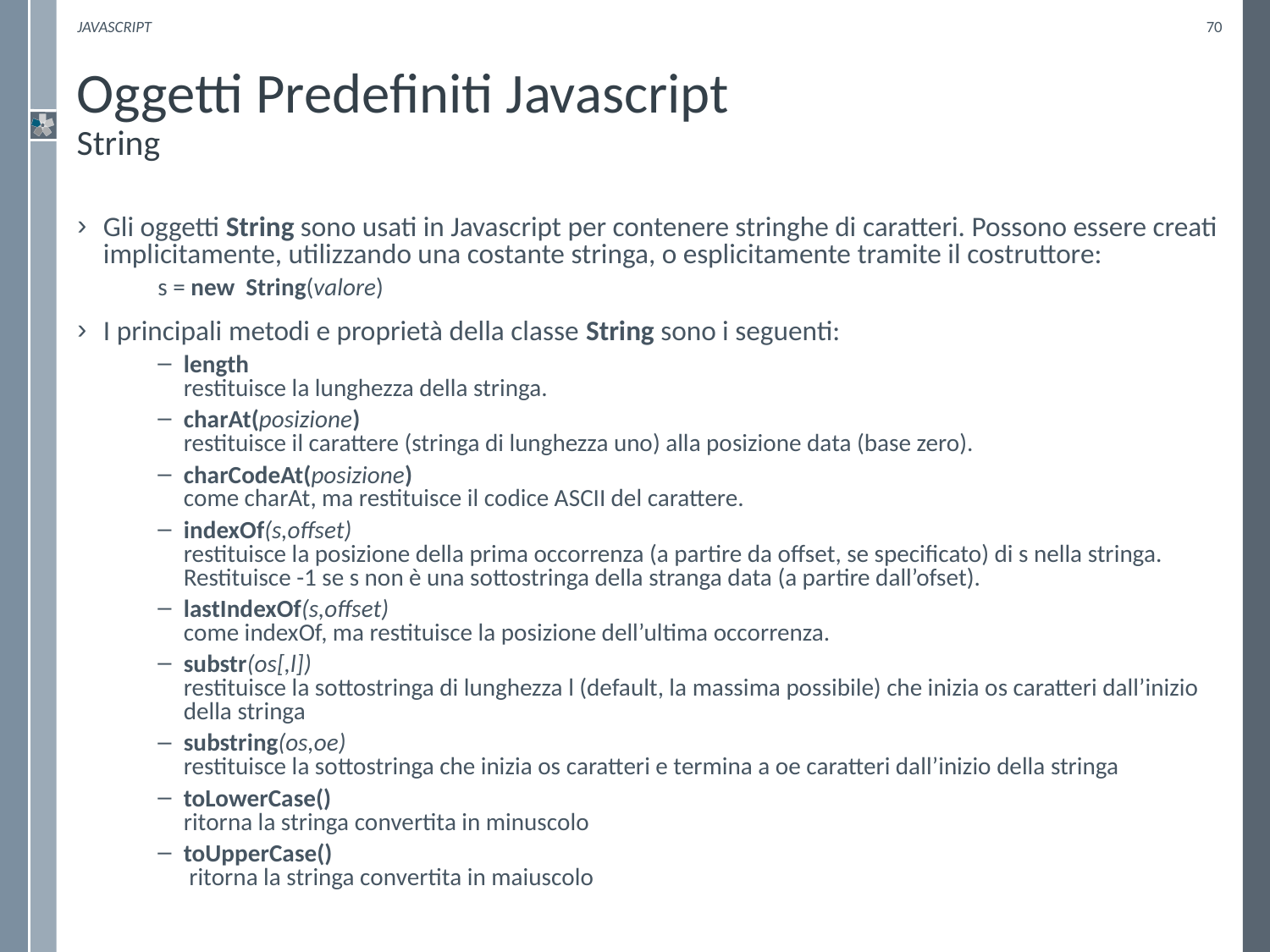

Javascript
70
# Oggetti Predefiniti Javascript String
Gli oggetti String sono usati in Javascript per contenere stringhe di caratteri. Possono essere creati implicitamente, utilizzando una costante stringa, o esplicitamente tramite il costruttore:
s = new  String(valore)
I principali metodi e proprietà della classe String sono i seguenti:
length
restituisce la lunghezza della stringa.
charAt(posizione)
restituisce il carattere (stringa di lunghezza uno) alla posizione data (base zero).
charCodeAt(posizione)
come charAt, ma restituisce il codice ASCII del carattere.
indexOf(s,offset)
restituisce la posizione della prima occorrenza (a partire da offset, se specificato) di s nella stringa. Restituisce -1 se s non è una sottostringa della stranga data (a partire dall’ofset).
lastIndexOf(s,offset)
come indexOf, ma restituisce la posizione dell’ultima occorrenza.
substr(os[,l])
restituisce la sottostringa di lunghezza l (default, la massima possibile) che inizia os caratteri dall’inizio della stringa
substring(os,oe)
restituisce la sottostringa che inizia os caratteri e termina a oe caratteri dall’inizio della stringa
toLowerCase()
ritorna la stringa convertita in minuscolo
toUpperCase()
 ritorna la stringa convertita in maiuscolo